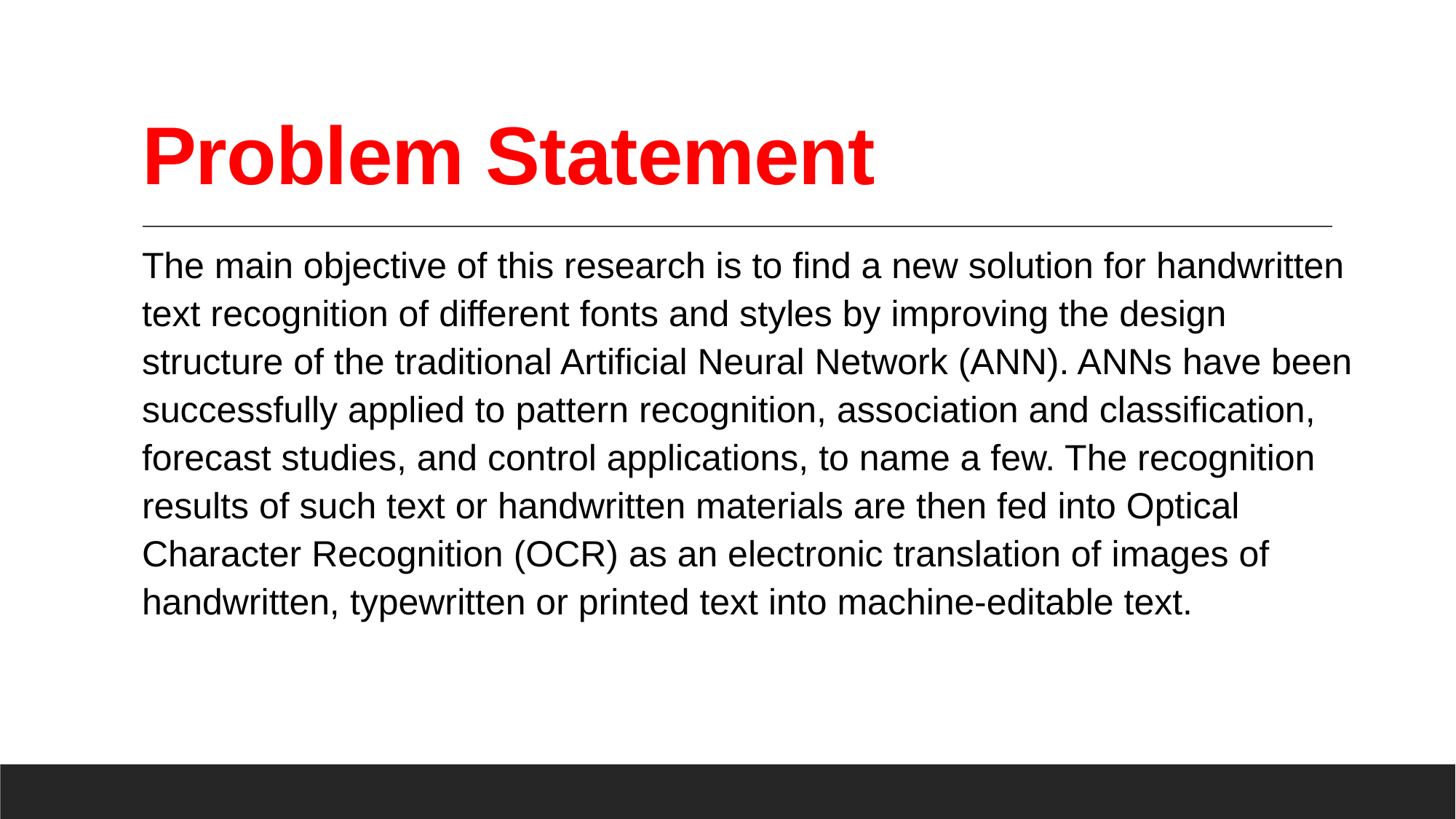

# Problem Statement
The main objective of this research is to find a new solution for handwritten
text recognition of different fonts and styles by improving the design
structure of the traditional Artificial Neural Network (ANN). ANNs have been
successfully applied to pattern recognition, association and classification,
forecast studies, and control applications, to name a few. The recognition
results of such text or handwritten materials are then fed into Optical
Character Recognition (OCR) as an electronic translation of images of
handwritten, typewritten or printed text into machine-editable text.